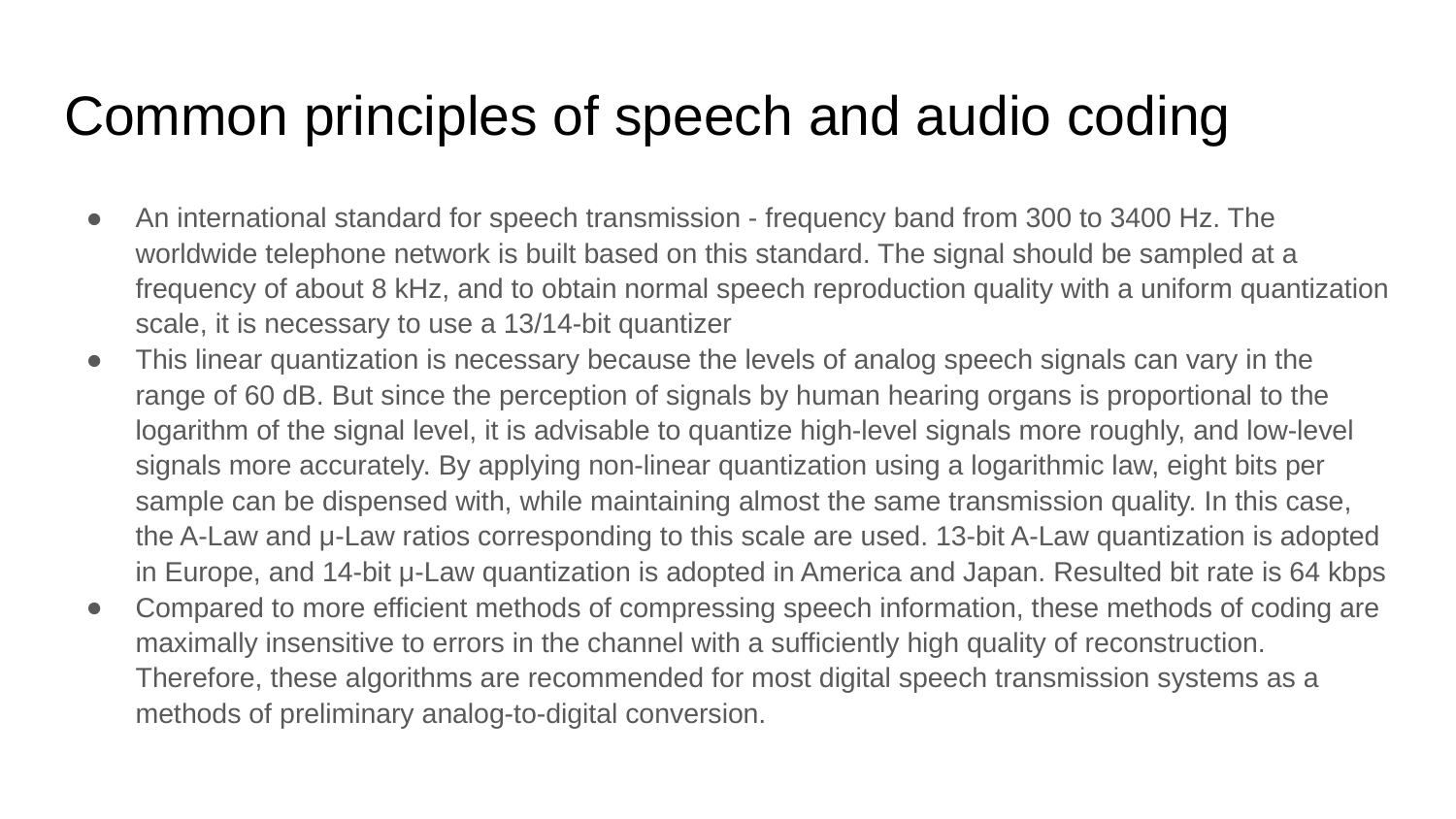

# Common principles of speech and audio coding
An international standard for speech transmission - frequency band from 300 to 3400 Hz. The worldwide telephone network is built based on this standard. The signal should be sampled at a frequency of about 8 kHz, and to obtain normal speech reproduction quality with a uniform quantization scale, it is necessary to use a 13/14-bit quantizer
This linear quantization is necessary because the levels of analog speech signals can vary in the range of 60 dB. But since the perception of signals by human hearing organs is proportional to the logarithm of the signal level, it is advisable to quantize high-level signals more roughly, and low-level signals more accurately. By applying non-linear quantization using a logarithmic law, eight bits per sample can be dispensed with, while maintaining almost the same transmission quality. In this case, the A-Law and μ-Law ratios corresponding to this scale are used. 13-bit A-Law quantization is adopted in Europe, and 14-bit μ-Law quantization is adopted in America and Japan. Resulted bit rate is 64 kbps
Compared to more efficient methods of compressing speech information, these methods of coding are maximally insensitive to errors in the channel with a sufficiently high quality of reconstruction. Therefore, these algorithms are recommended for most digital speech transmission systems as a methods of preliminary analog-to-digital conversion.